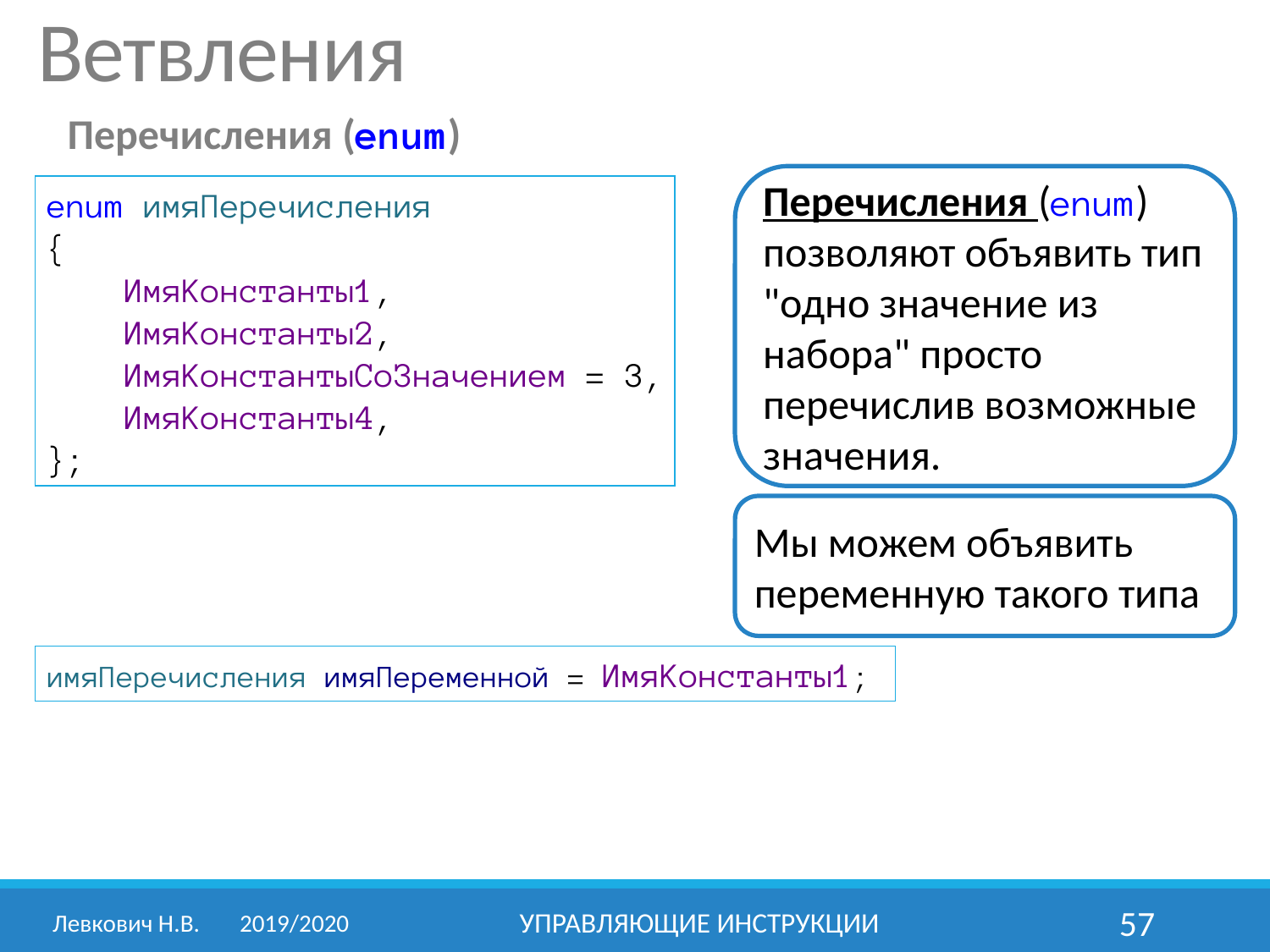

Ветвления
Перечисления (enum)
Перечисления (enum) позволяют объявить тип "одно значение из набора" просто перечислив возможные значения.
enum имяПеречисления
{
    ИмяКонстанты1,
    ИмяКонстанты2,
    ИмяКонстантыСоЗначением = 3,
    ИмяКонстанты4,
};

Мы можем объявить переменную такого типа
имяПеречисления имяПеременной = ИмяКонстанты1;
Левкович Н.В.	2019/2020
Управляющие инструкции
57